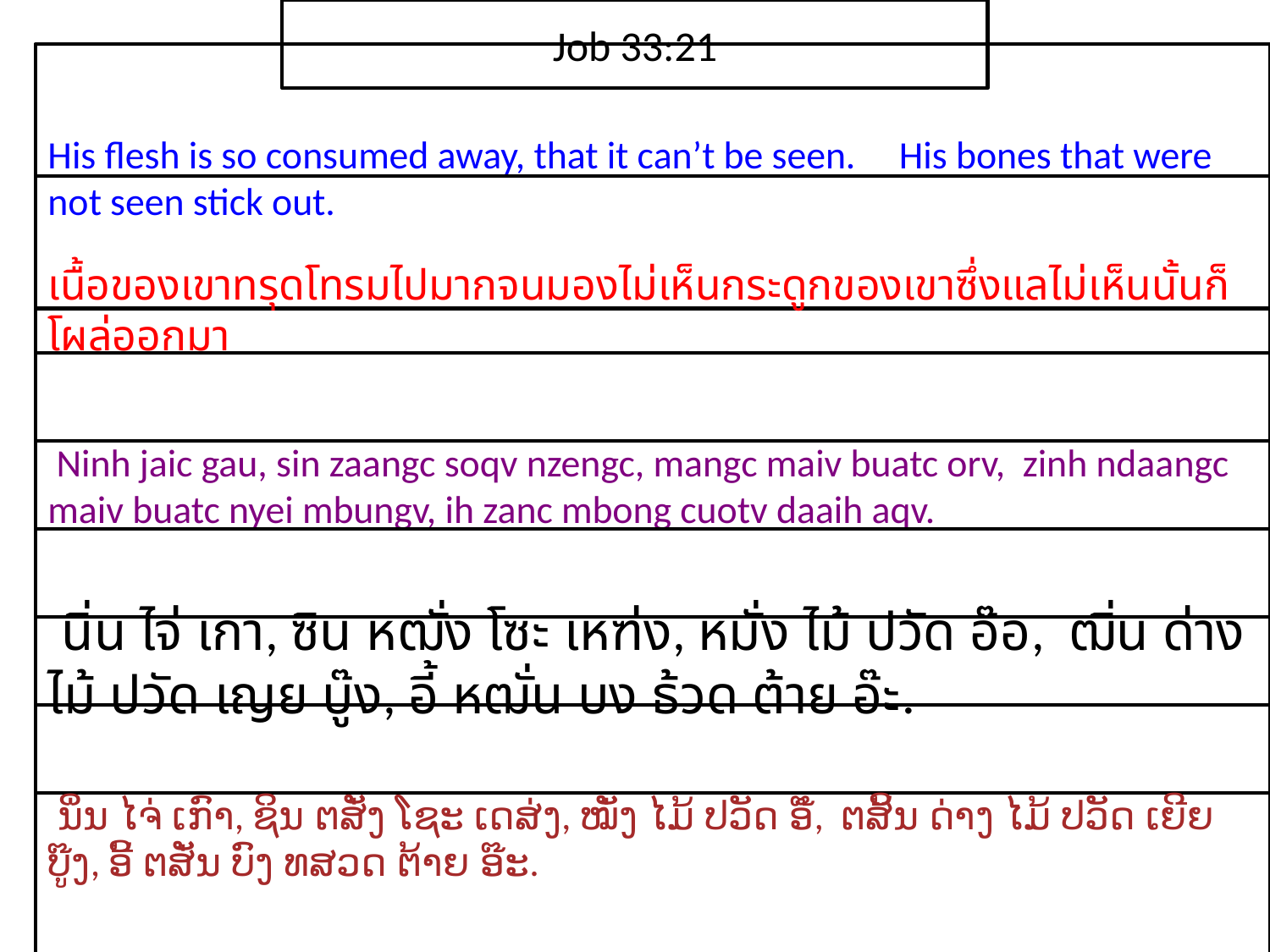

Job 33:21
His flesh is so consumed away, that it can’t be seen.     His bones that were not seen stick out.
เนื้อ​ของ​เขา​ทรุด​โทรม​ไป​มาก​จน​มอง​ไม่​เห็นกระดูก​ของ​เขา​ซึ่ง​แล​ไม่​เห็น​นั้น​ก็​โผล่​ออกมา
 Ninh jaic gau, sin zaangc soqv nzengc, mangc maiv buatc orv,  zinh ndaangc maiv buatc nyei mbungv, ih zanc mbong cuotv daaih aqv.
 นิ่น ไจ่ เกา, ซิน หฒั่ง โซะ เหฑ่ง, หมั่ง ไม้ ปวัด อ๊อ,  ฒิ่น ด่าง ไม้ ปวัด เญย บู๊ง, อี้ หฒั่น บง ธ้วด ต้าย อ๊ะ.
 ນິ່ນ ໄຈ່ ເກົາ, ຊິນ ຕສັ່ງ ໂຊະ ເດສ່ງ, ໝັ່ງ ໄມ້ ປວັດ ອໍ໊,  ຕສິ້ນ ດ່າງ ໄມ້ ປວັດ ເຍີຍ ບູ໊ງ, ອີ້ ຕສັ່ນ ບົງ ທສວດ ຕ້າຍ ອ໊ະ.